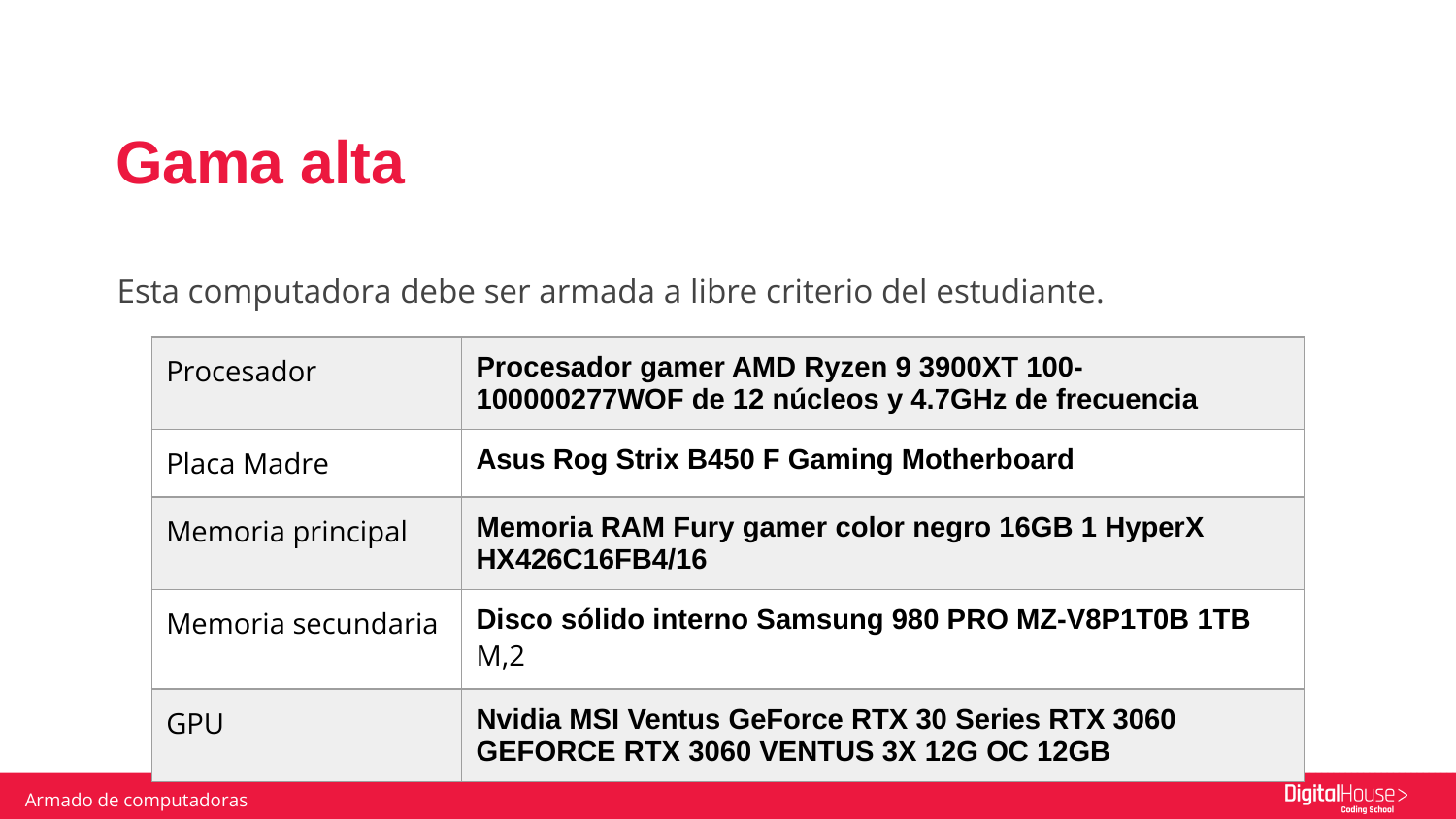

Gama alta
Esta computadora debe ser armada a libre criterio del estudiante.

| Procesador | Procesador gamer AMD Ryzen 9 3900XT 100-100000277WOF de 12 núcleos y 4.7GHz de frecuencia |
| --- | --- |
| Placa Madre | Asus Rog Strix B450 F Gaming Motherboard |
| Memoria principal | Memoria RAM Fury gamer color negro 16GB 1 HyperX HX426C16FB4/16 |
| Memoria secundaria | Disco sólido interno Samsung 980 PRO MZ-V8P1T0B 1TB M,2 |
| GPU | Nvidia MSI Ventus GeForce RTX 30 Series RTX 3060 GEFORCE RTX 3060 VENTUS 3X 12G OC 12GB |